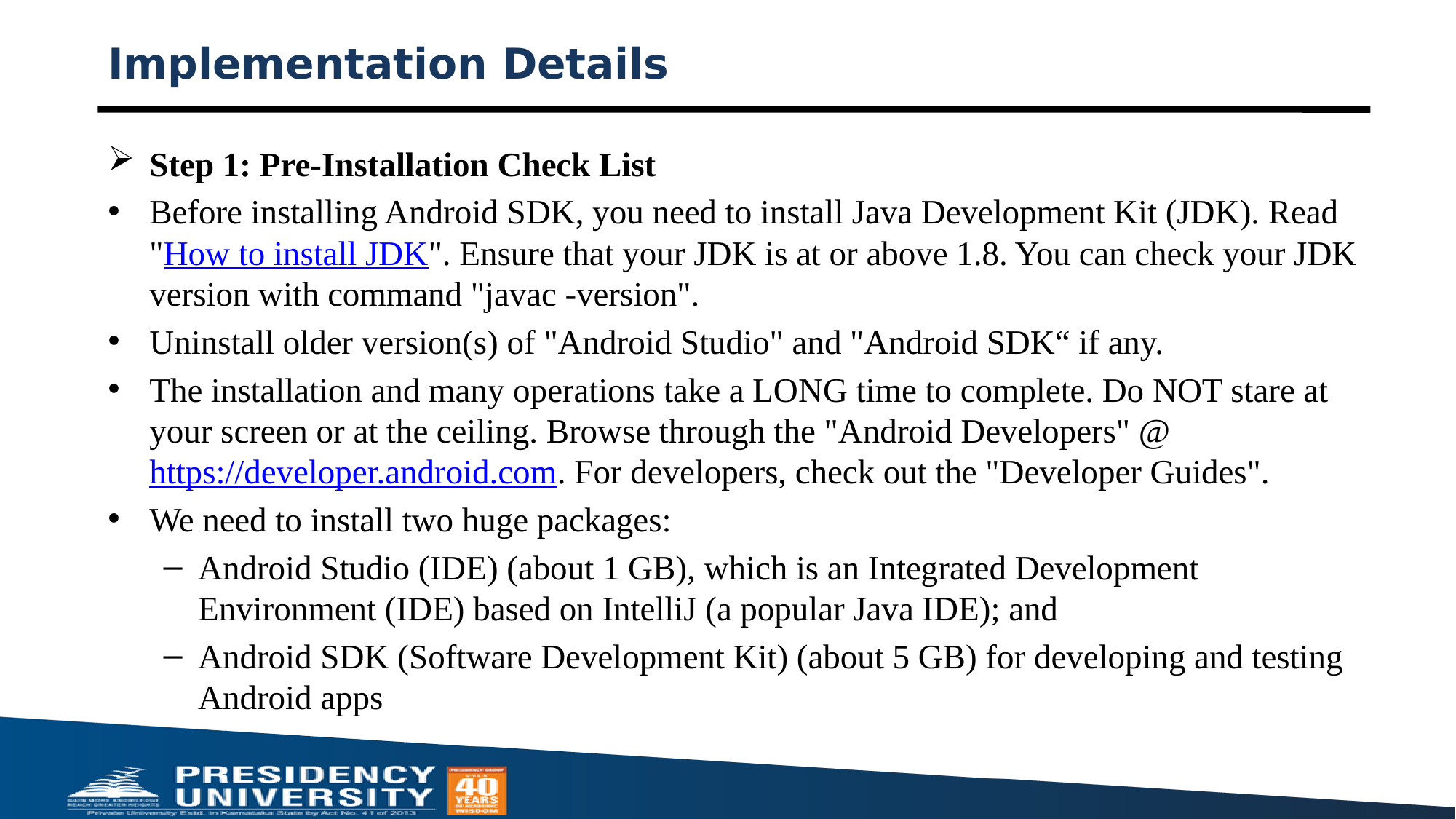

# Implementation Details
Step 1: Pre-Installation Check List
Before installing Android SDK, you need to install Java Development Kit (JDK). Read "How to install JDK". Ensure that your JDK is at or above 1.8. You can check your JDK version with command "javac -version".
Uninstall older version(s) of "Android Studio" and "Android SDK“ if any.
The installation and many operations take a LONG time to complete. Do NOT stare at your screen or at the ceiling. Browse through the "Android Developers" @ https://developer.android.com. For developers, check out the "Developer Guides".
We need to install two huge packages:
Android Studio (IDE) (about 1 GB), which is an Integrated Development Environment (IDE) based on IntelliJ (a popular Java IDE); and
Android SDK (Software Development Kit) (about 5 GB) for developing and testing Android apps